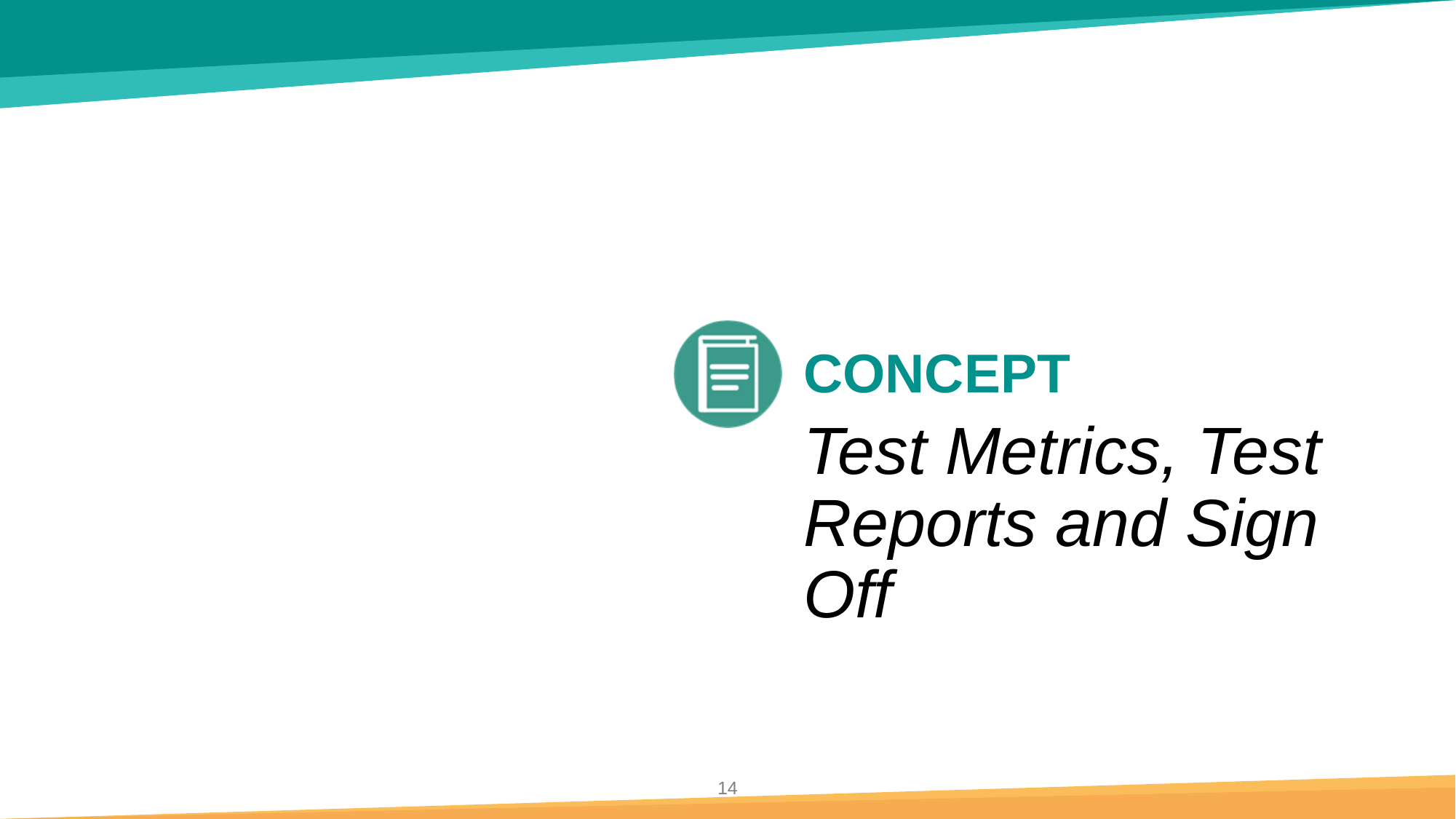

Test Metrics, Test Reports and Sign Off